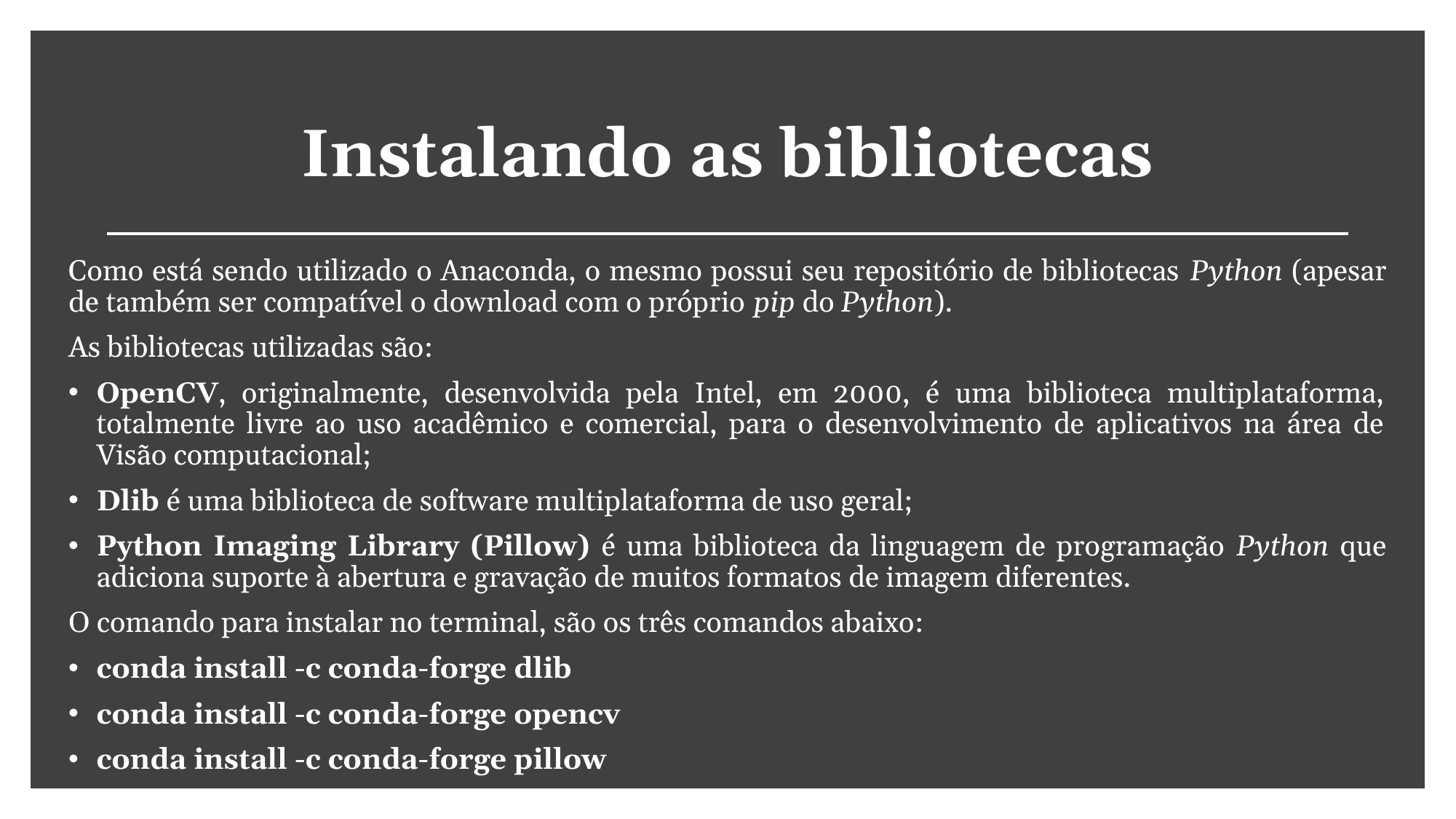

# Instalando as bibliotecas
Como está sendo utilizado o Anaconda, o mesmo possui seu repositório de bibliotecas Python (apesar de também ser compatível o download com o próprio pip do Python).
As bibliotecas utilizadas são:
OpenCV, originalmente, desenvolvida pela Intel, em 2000, é uma biblioteca multiplataforma, totalmente livre ao uso acadêmico e comercial, para o desenvolvimento de aplicativos na área de Visão computacional;
Dlib é uma biblioteca de software multiplataforma de uso geral;
Python Imaging Library (Pillow) é uma biblioteca da linguagem de programação Python que adiciona suporte à abertura e gravação de muitos formatos de imagem diferentes.
O comando para instalar no terminal, são os três comandos abaixo:
conda install -c conda-forge dlib
conda install -c conda-forge opencv
conda install -c conda-forge pillow